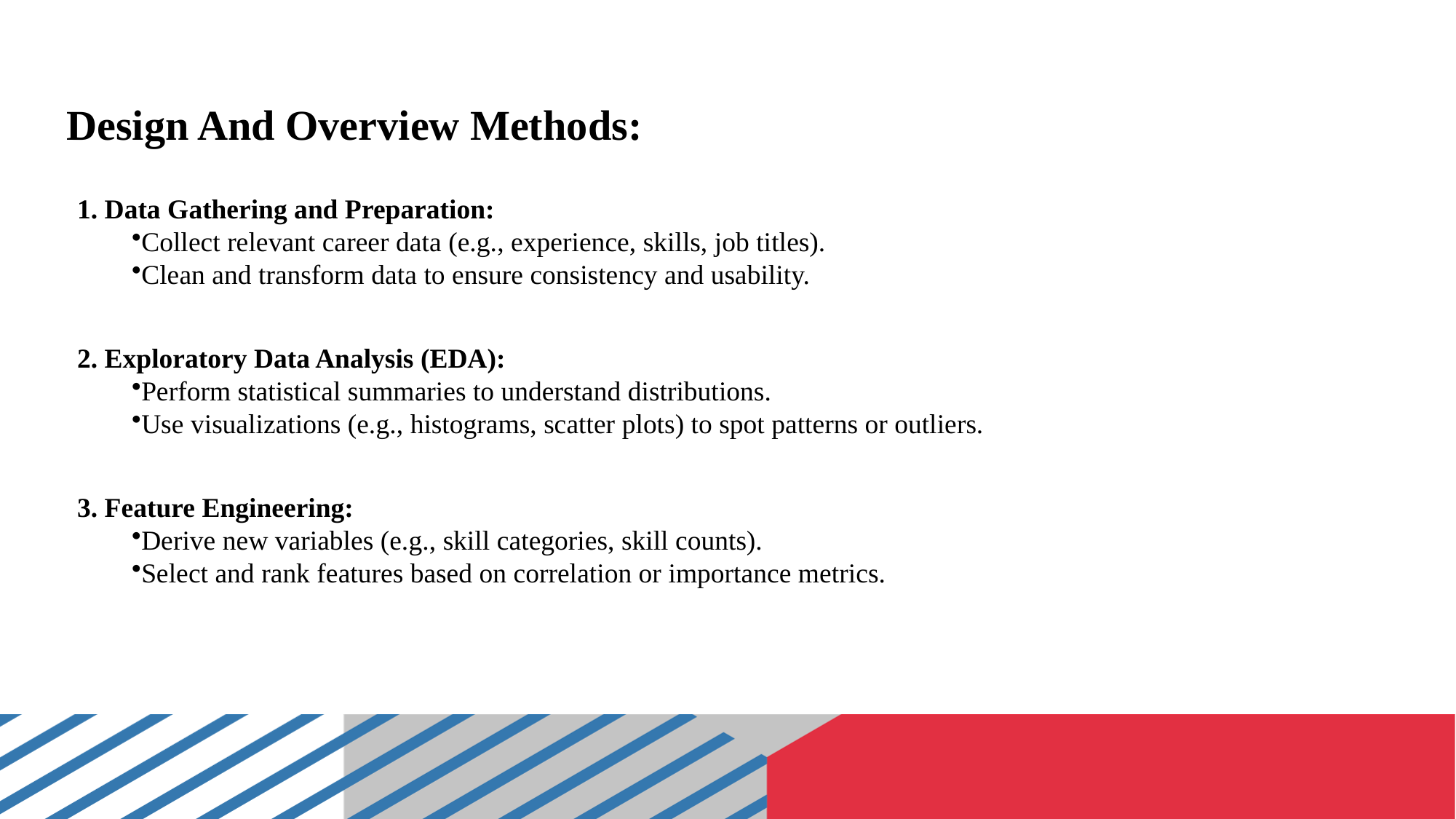

# Design And Overview Methods:

 Data Gathering and Preparation:
Collect relevant career data (e.g., experience, skills, job titles).
Clean and transform data to ensure consistency and usability.

 Exploratory Data Analysis (EDA):
Perform statistical summaries to understand distributions.
Use visualizations (e.g., histograms, scatter plots) to spot patterns or outliers.

 Feature Engineering:
Derive new variables (e.g., skill categories, skill counts).
Select and rank features based on correlation or importance metrics.